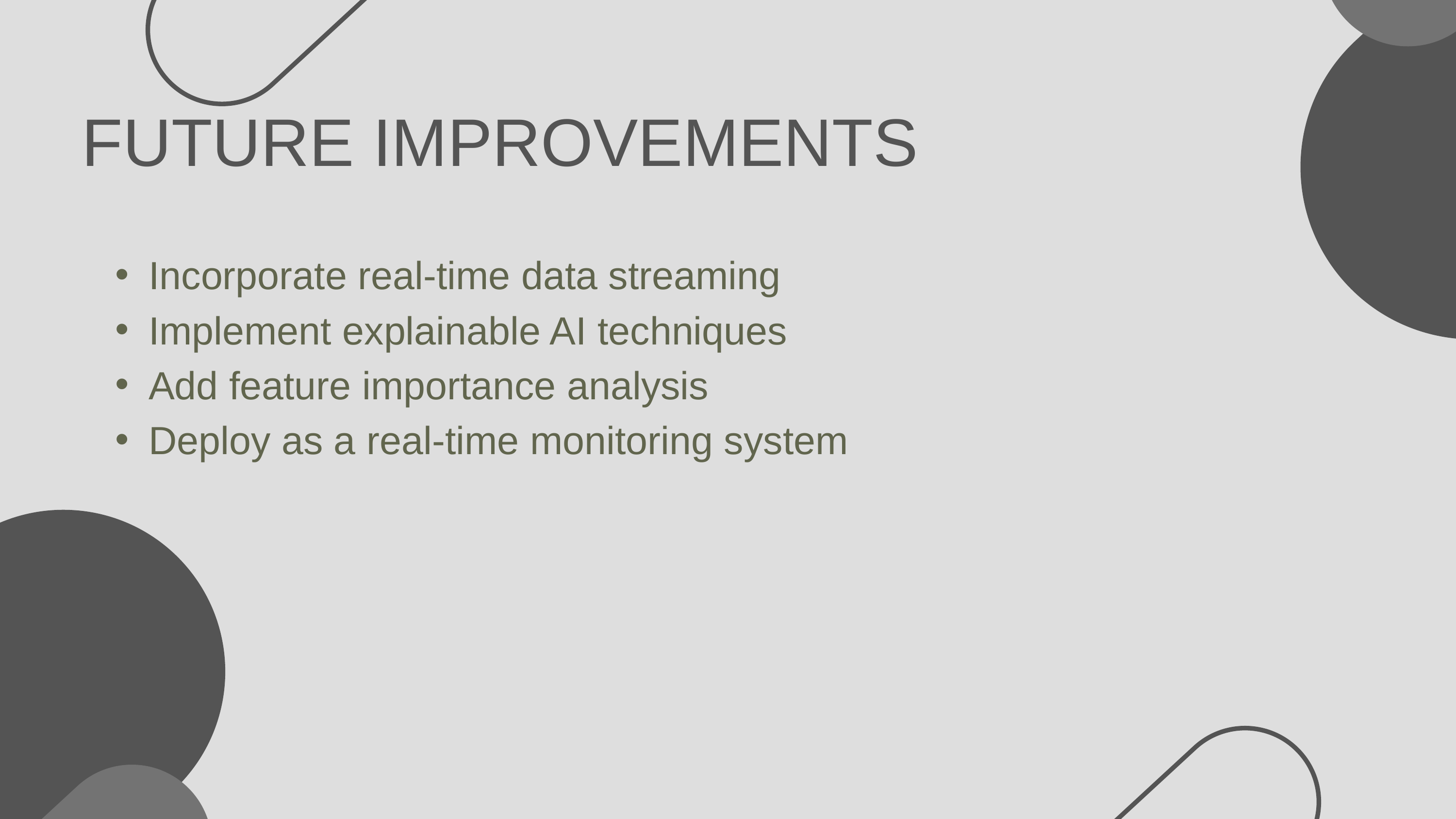

FUTURE IMPROVEMENTS
Incorporate real-time data streaming
Implement explainable AI techniques
Add feature importance analysis
Deploy as a real-time monitoring system